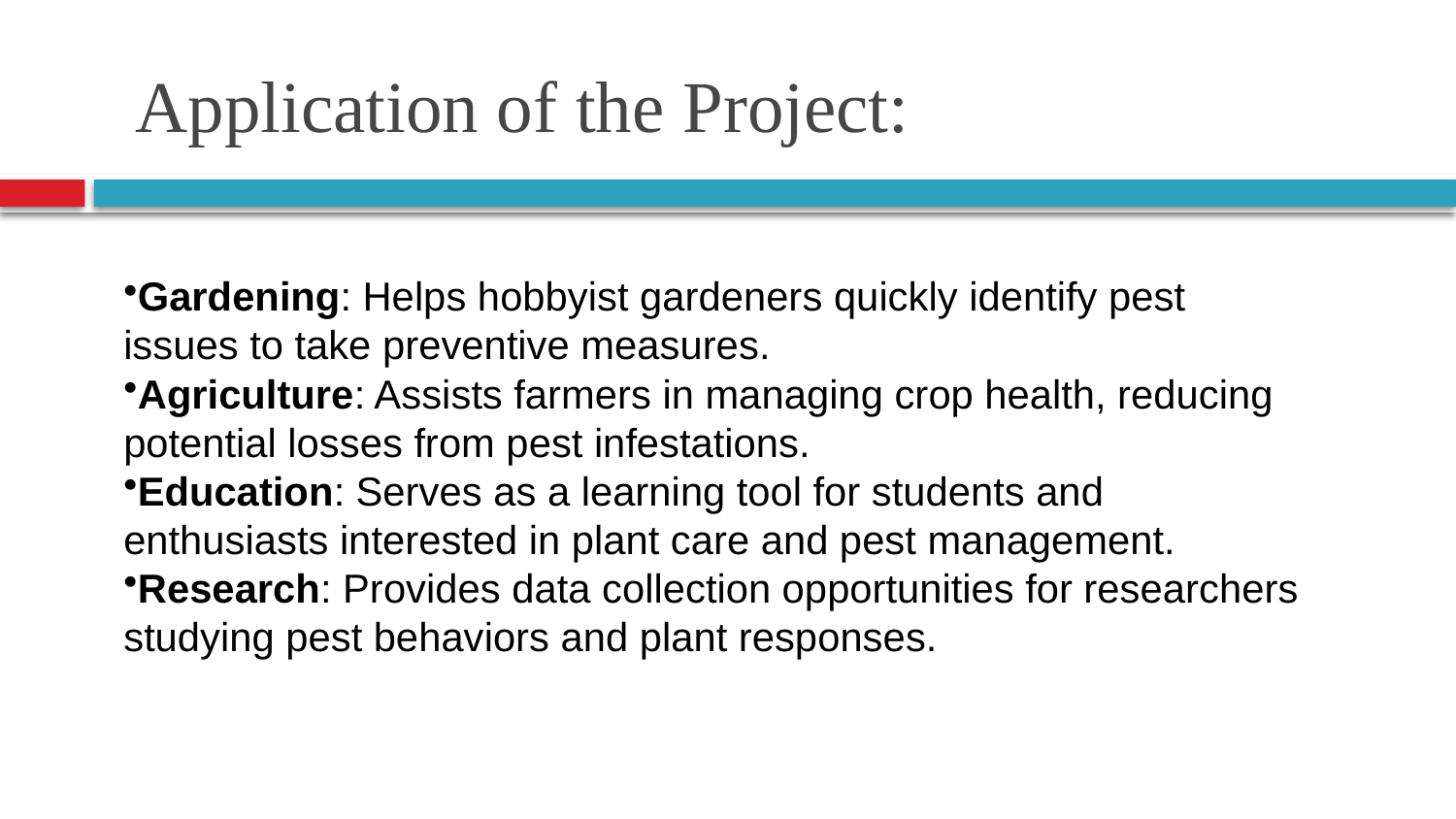

Application of the Project:
Gardening: Helps hobbyist gardeners quickly identify pest issues to take preventive measures.
Agriculture: Assists farmers in managing crop health, reducing potential losses from pest infestations.
Education: Serves as a learning tool for students and enthusiasts interested in plant care and pest management.
Research: Provides data collection opportunities for researchers studying pest behaviors and plant responses.